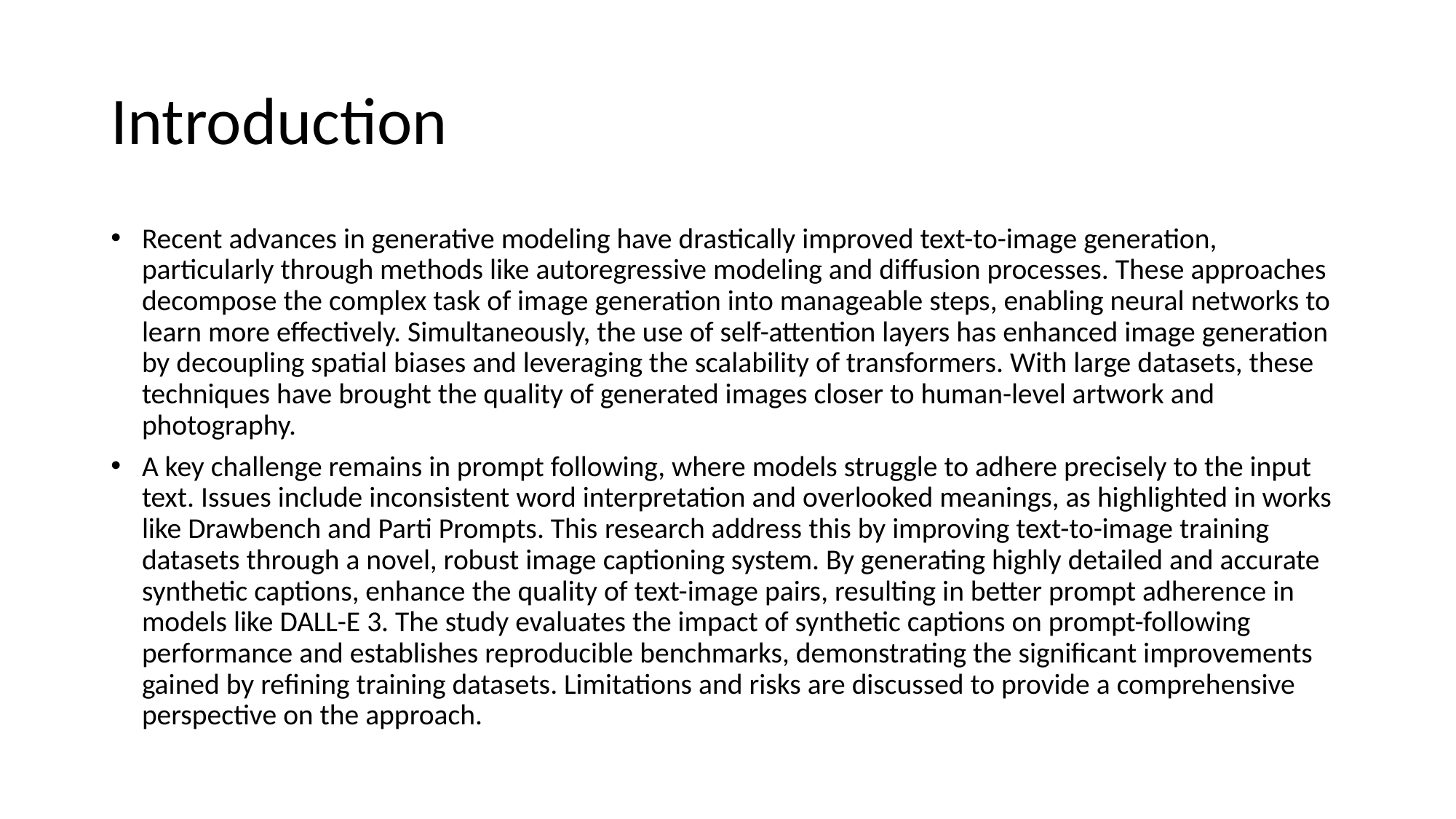

# Introduction
Recent advances in generative modeling have drastically improved text-to-image generation, particularly through methods like autoregressive modeling and diffusion processes. These approaches decompose the complex task of image generation into manageable steps, enabling neural networks to learn more effectively. Simultaneously, the use of self-attention layers has enhanced image generation by decoupling spatial biases and leveraging the scalability of transformers. With large datasets, these techniques have brought the quality of generated images closer to human-level artwork and photography.
A key challenge remains in prompt following, where models struggle to adhere precisely to the input text. Issues include inconsistent word interpretation and overlooked meanings, as highlighted in works like Drawbench and Parti Prompts. This research address this by improving text-to-image training datasets through a novel, robust image captioning system. By generating highly detailed and accurate synthetic captions, enhance the quality of text-image pairs, resulting in better prompt adherence in models like DALL-E 3. The study evaluates the impact of synthetic captions on prompt-following performance and establishes reproducible benchmarks, demonstrating the significant improvements gained by refining training datasets. Limitations and risks are discussed to provide a comprehensive perspective on the approach.